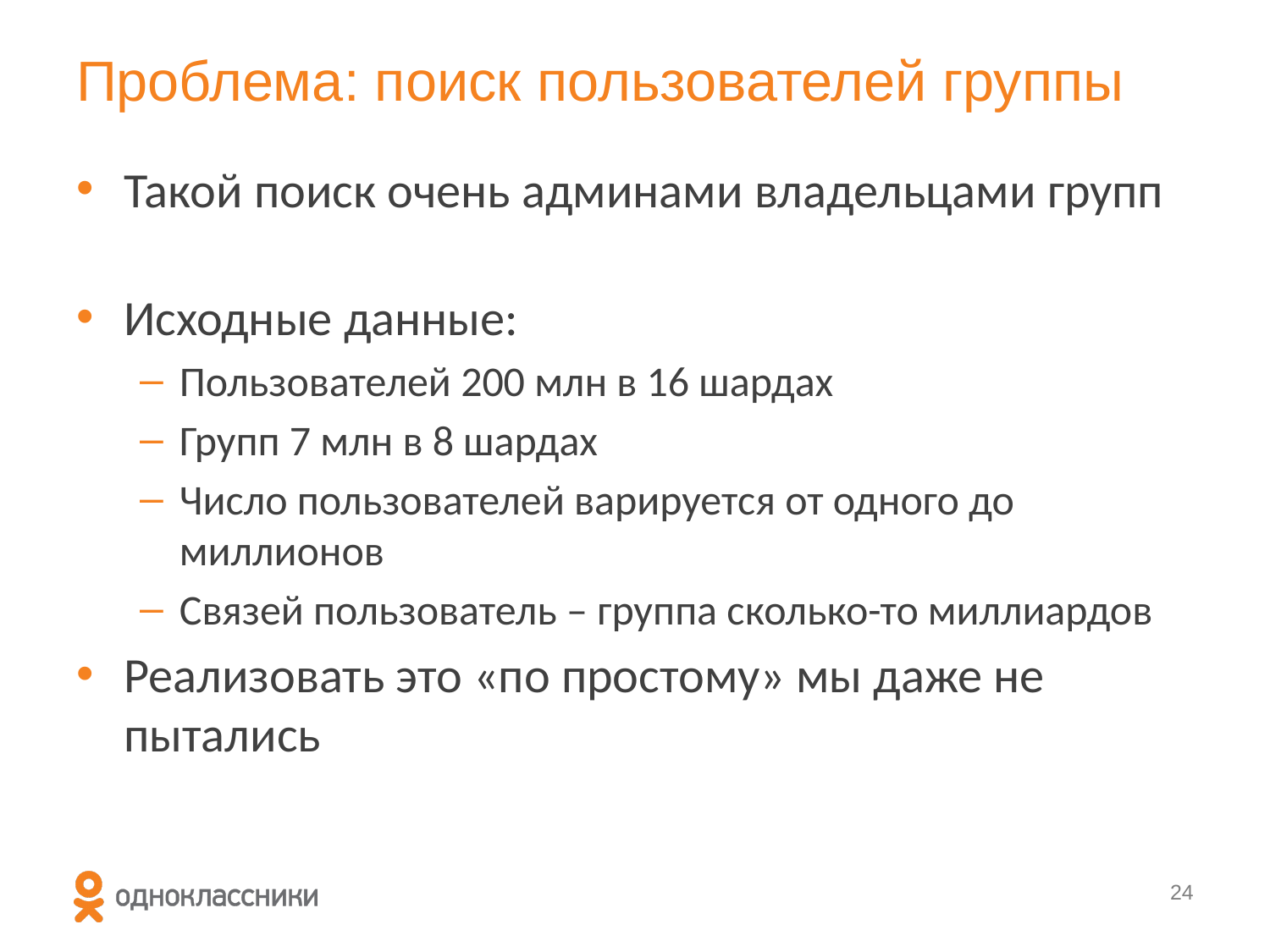

# Проблема: поиск пользователей группы
Такой поиск очень админами владельцами групп
Исходные данные:
Пользователей 200 млн в 16 шардах
Групп 7 млн в 8 шардах
Число пользователей варируется от одного до миллионов
Связей пользователь – группа сколько-то миллиардов
Реализовать это «по простому» мы даже не пытались
24